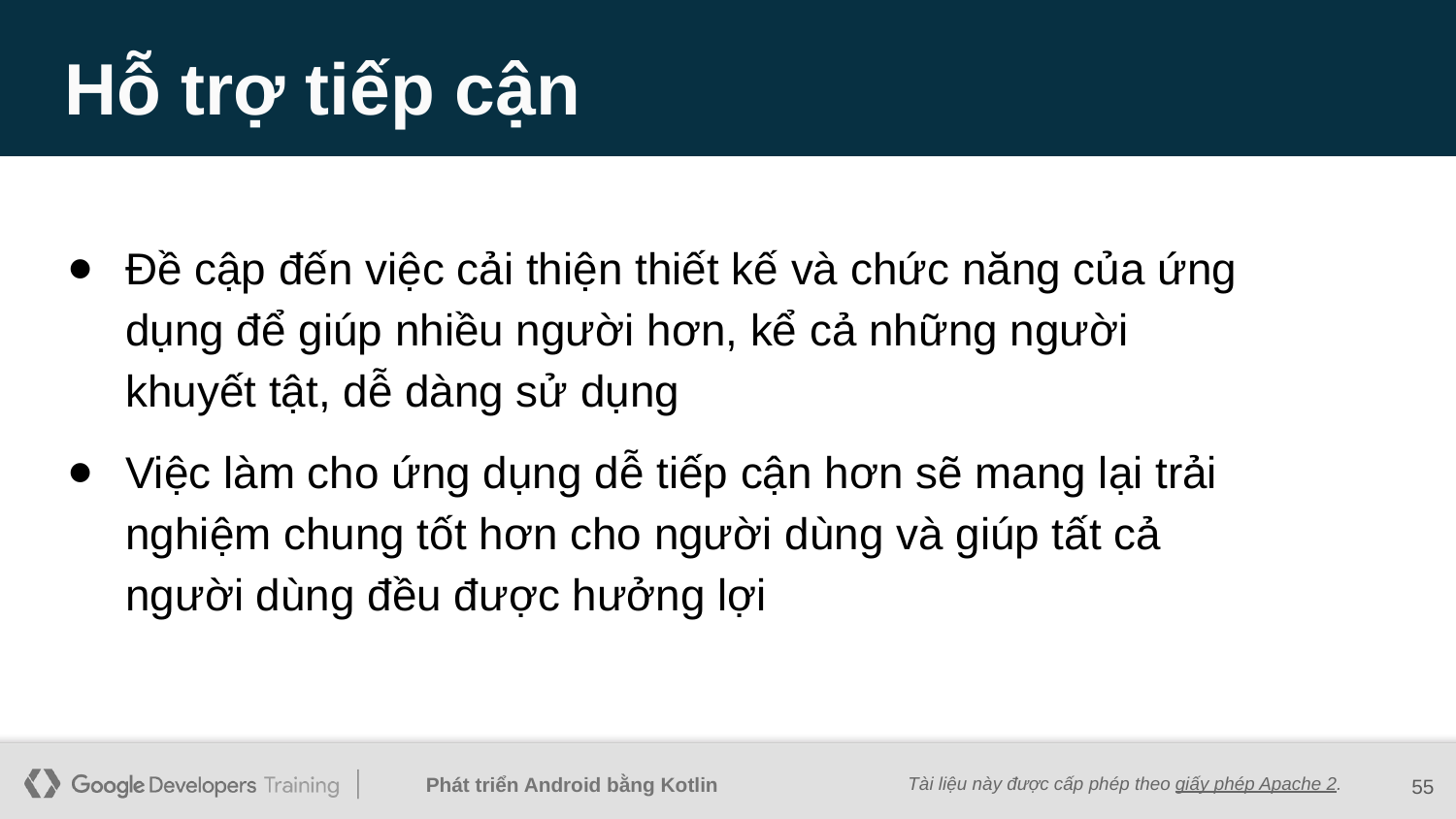

# Hỗ trợ tiếp cận
Đề cập đến việc cải thiện thiết kế và chức năng của ứng dụng để giúp nhiều người hơn, kể cả những người khuyết tật, dễ dàng sử dụng
Việc làm cho ứng dụng dễ tiếp cận hơn sẽ mang lại trải nghiệm chung tốt hơn cho người dùng và giúp tất cả người dùng đều được hưởng lợi
55